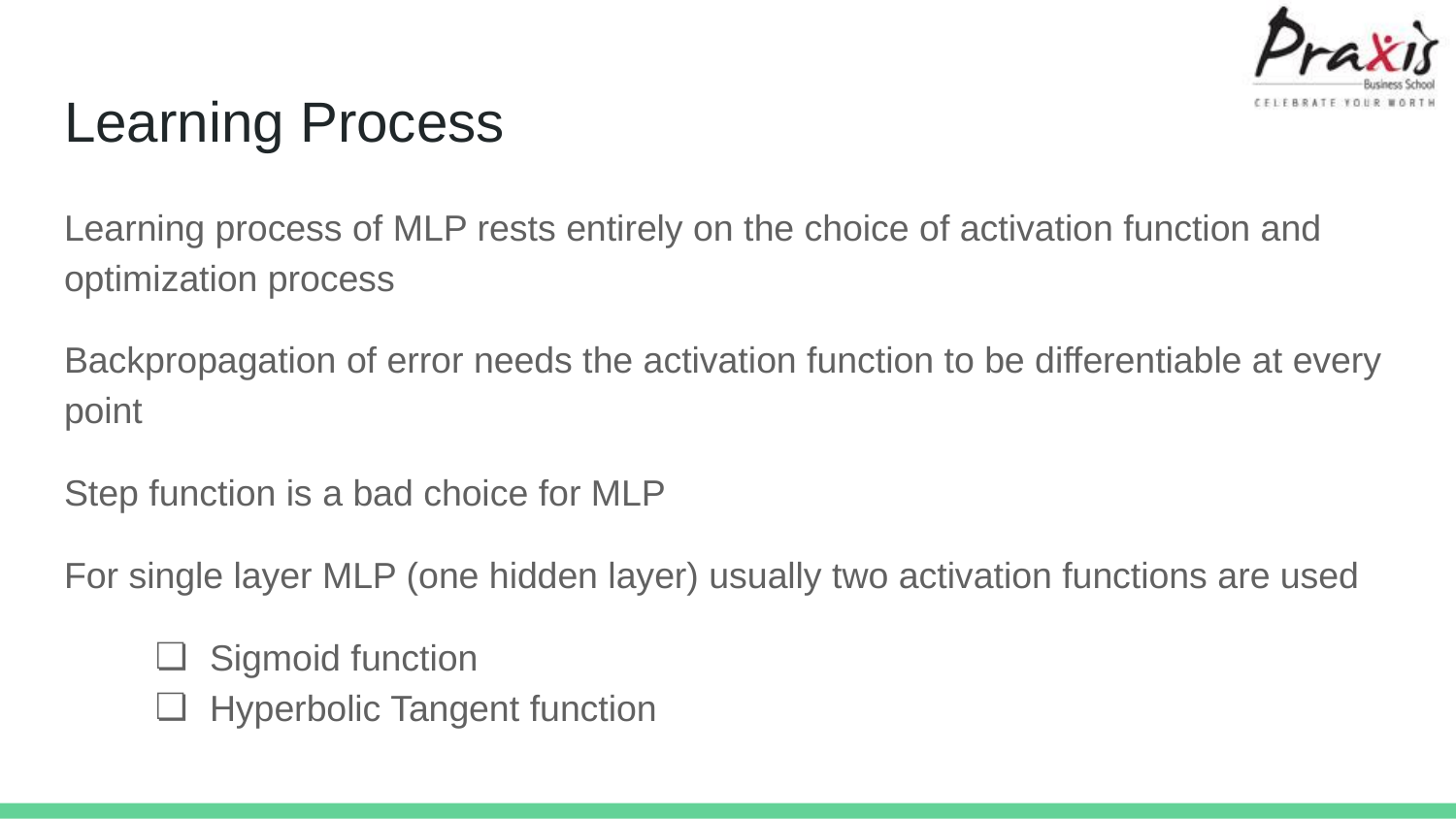

# Learning Process
Learning process of MLP rests entirely on the choice of activation function and optimization process
Backpropagation of error needs the activation function to be differentiable at every point
Step function is a bad choice for MLP
For single layer MLP (one hidden layer) usually two activation functions are used
Sigmoid function
Hyperbolic Tangent function